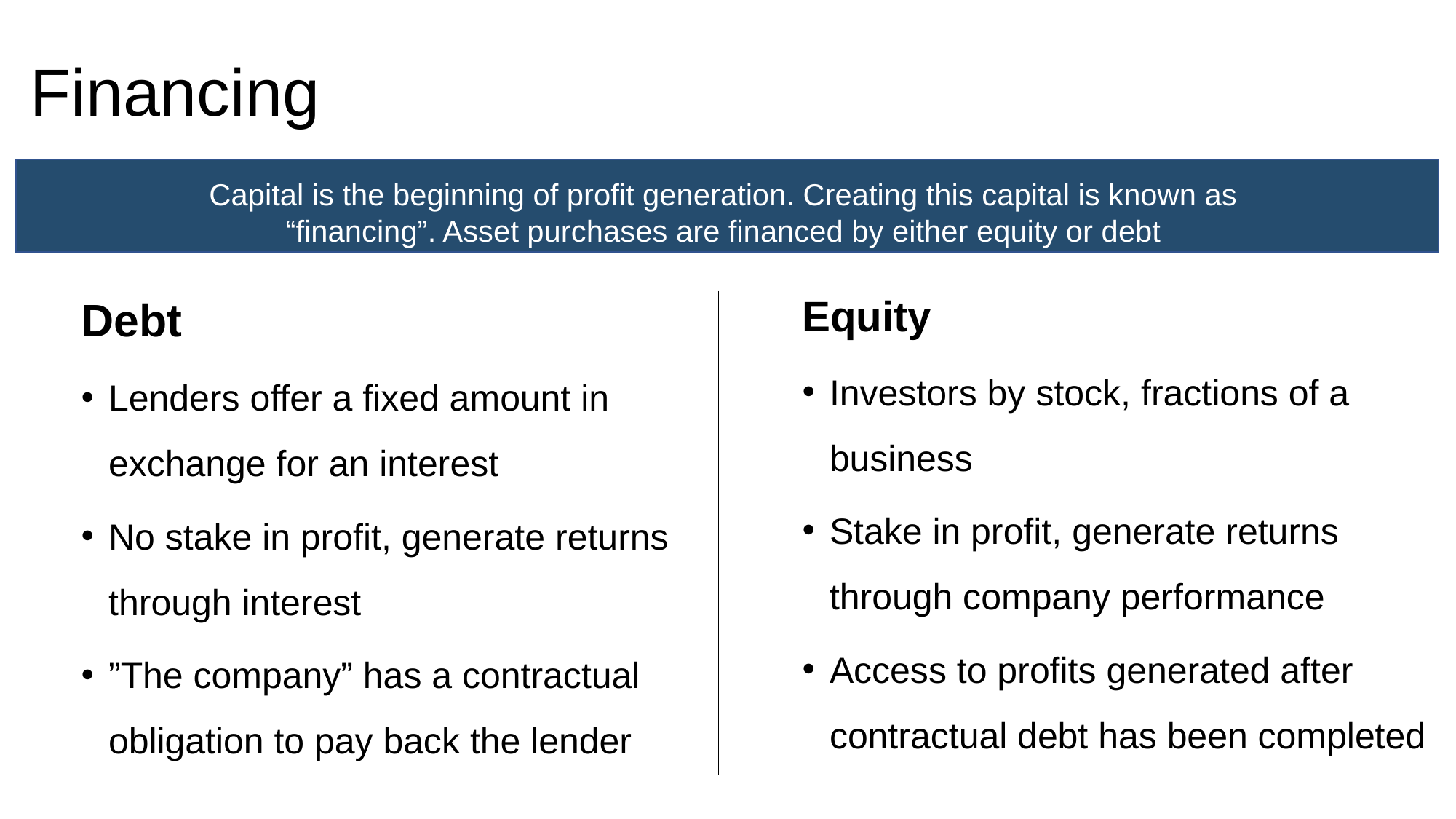

# Financing
Capital is the beginning of profit generation. Creating this capital is known as
“financing”. Asset purchases are financed by either equity or debt
Equity
Investors by stock, fractions of a business
Stake in profit, generate returns through company performance
Access to profits generated after contractual debt has been completed

Debt
Lenders offer a fixed amount in exchange for an interest
No stake in profit, generate returns through interest
”The company” has a contractual obligation to pay back the lender